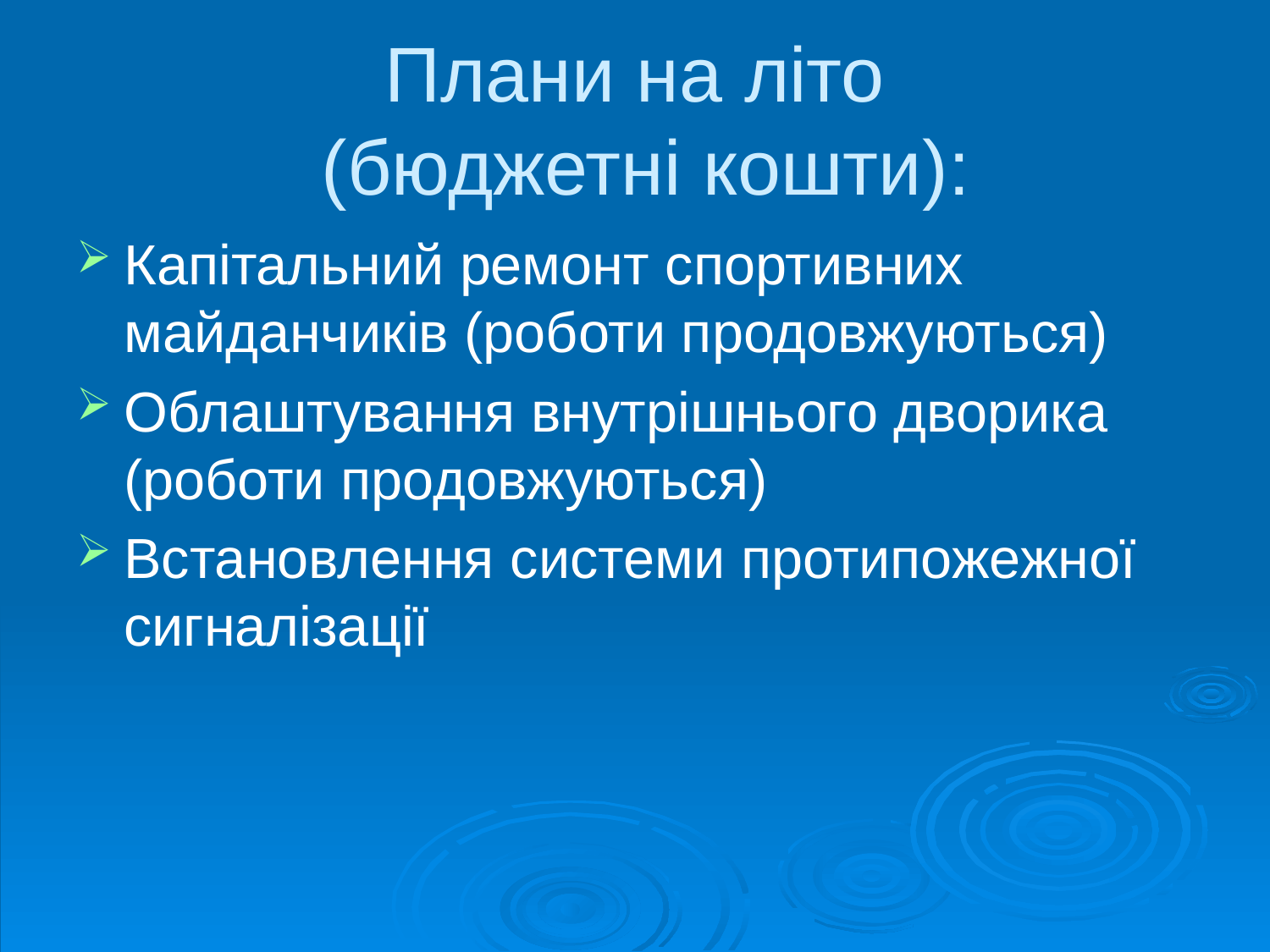

# Плани на літо (бюджетні кошти):
Капітальний ремонт спортивних майданчиків (роботи продовжуються)
Облаштування внутрішнього дворика (роботи продовжуються)
Встановлення системи протипожежної сигналізації